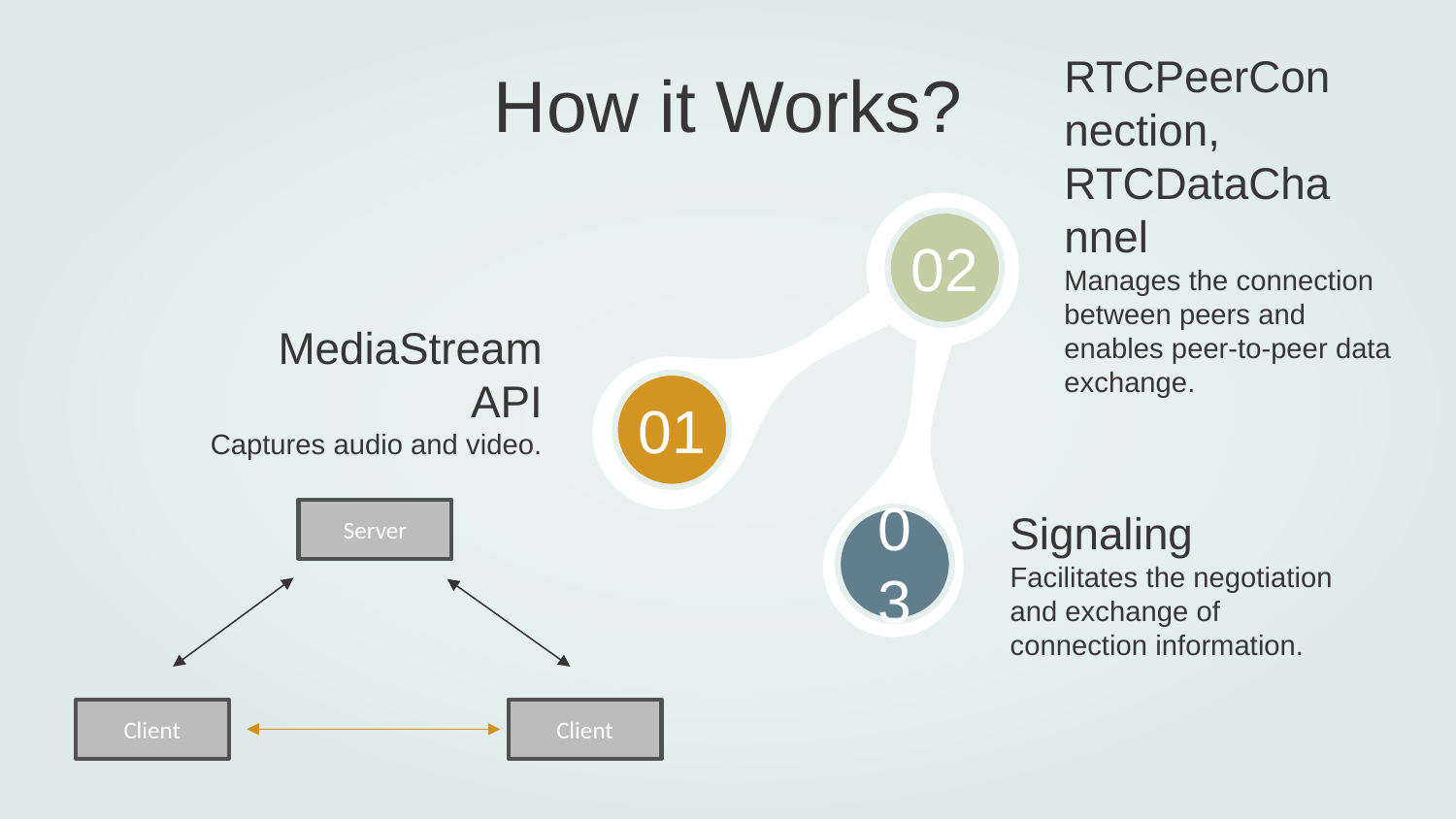

How it Works?
RTCPeerConnection,
RTCDataChannel

02
Manages the connection between peers and enables peer-to-peer data exchange.

# MediaStream API

01
Captures audio and video.

Signaling
Server

03
Facilitates the negotiation and exchange of connection information.
Client
Client